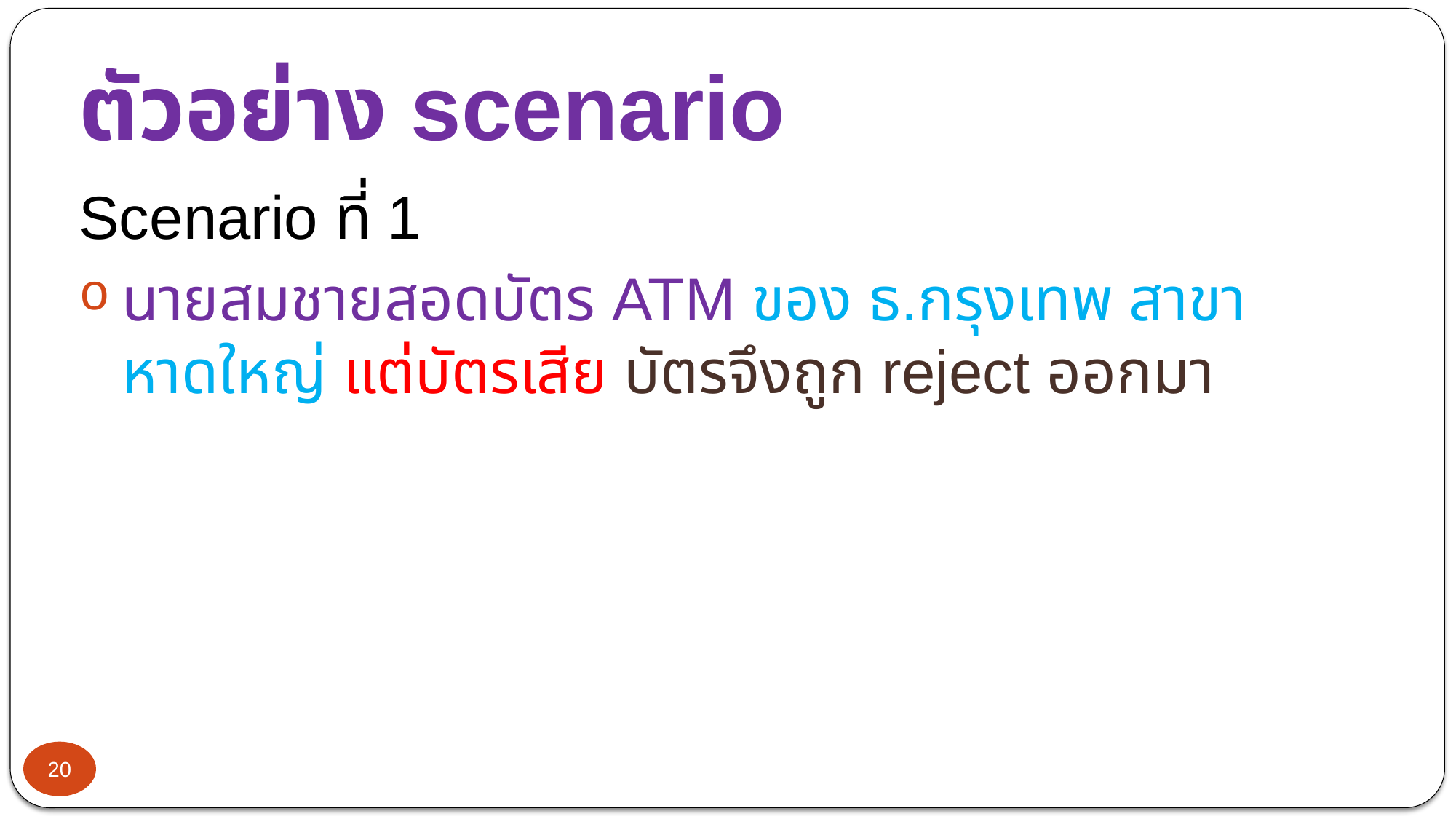

# ตัวอย่าง scenario
Scenario ที่ 1
นายสมชายสอดบัตร ATM ของ ธ.กรุงเทพ สาขาหาดใหญ่ แต่บัตรเสีย บัตรจึงถูก reject ออกมา

20